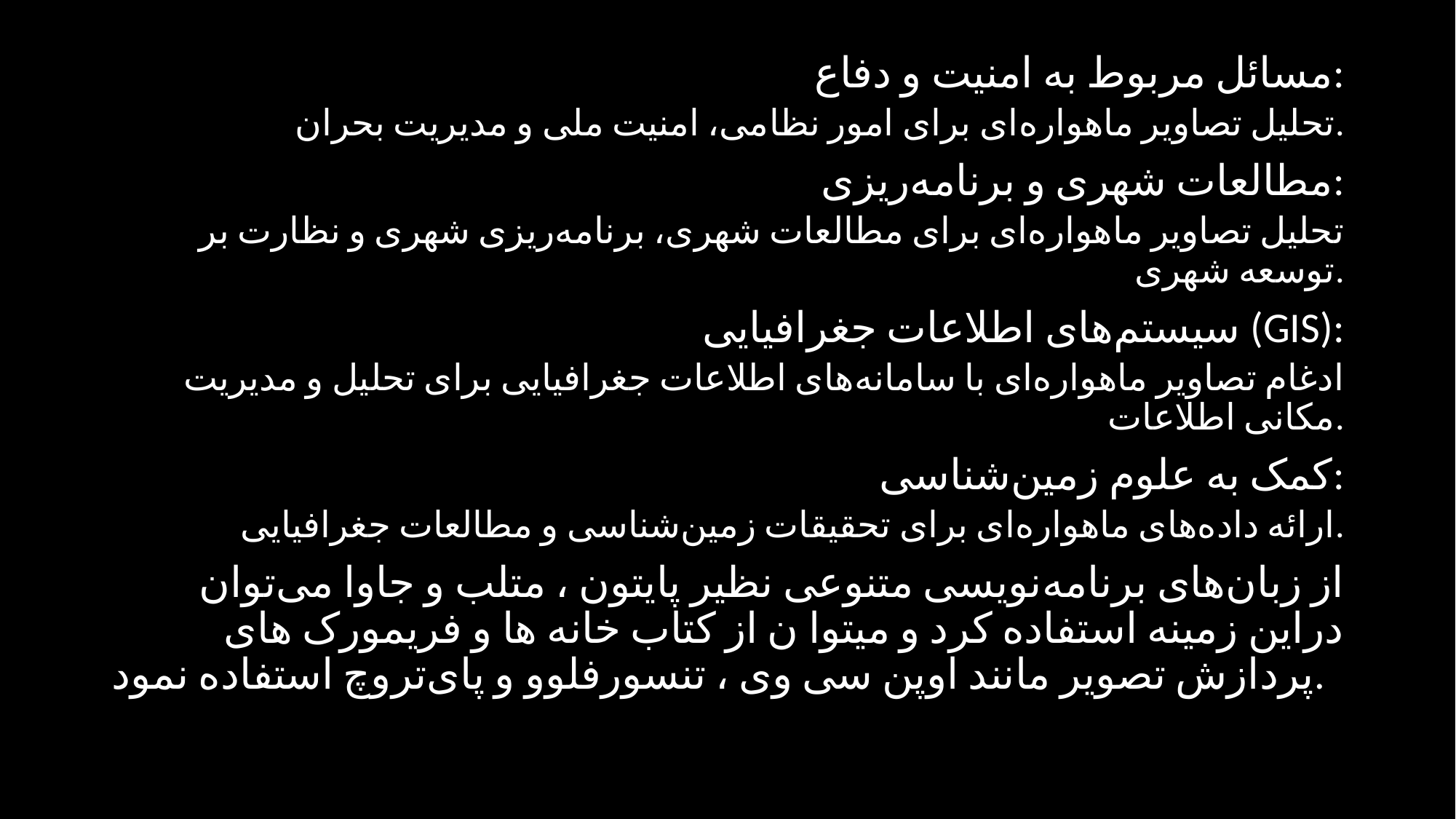

مسائل مربوط به امنیت و دفاع:
تحلیل تصاویر ماهواره‌ای برای امور نظامی، امنیت ملی و مدیریت بحران.
مطالعات شهری و برنامه‌ریزی:
تحلیل تصاویر ماهواره‌ای برای مطالعات شهری، برنامه‌ریزی شهری و نظارت بر توسعه شهری.
سیستم‌های اطلاعات جغرافیایی (GIS):
ادغام تصاویر ماهواره‌ای با سامانه‌های اطلاعات جغرافیایی برای تحلیل و مدیریت مکانی اطلاعات.
کمک به علوم زمین‌شناسی:
ارائه داده‌های ماهواره‌ای برای تحقیقات زمین‌شناسی و مطالعات جغرافیایی.
از زبان‌های برنامه‌نویسی متنوعی نظیر پایتون ، متلب و جاوا می‌توان دراین زمینه استفاده کرد و میتوا ن از کتاب خانه ها و فریمورک های پردازش تصویر مانند اوپن سی وی ، تنسورفلوو و پای‌تروچ استفاده نمود.